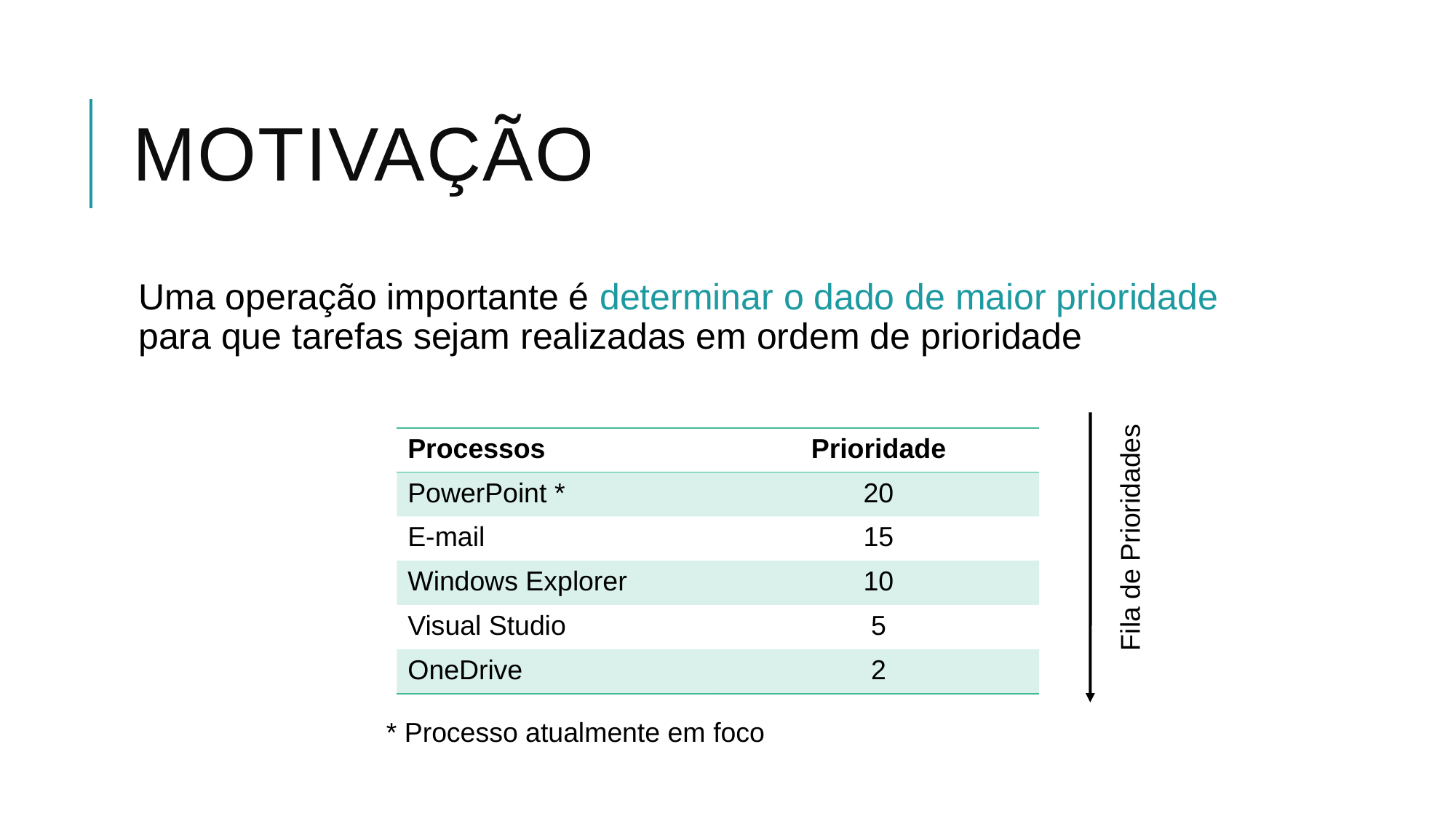

# Motivação
Uma operação importante é determinar o dado de maior prioridade para que tarefas sejam realizadas em ordem de prioridade
| Processos | Prioridade |
| --- | --- |
| PowerPoint \* | 20 |
| E-mail | 15 |
| Windows Explorer | 10 |
| Visual Studio | 5 |
| OneDrive | 2 |
Fila de Prioridades
* Processo atualmente em foco